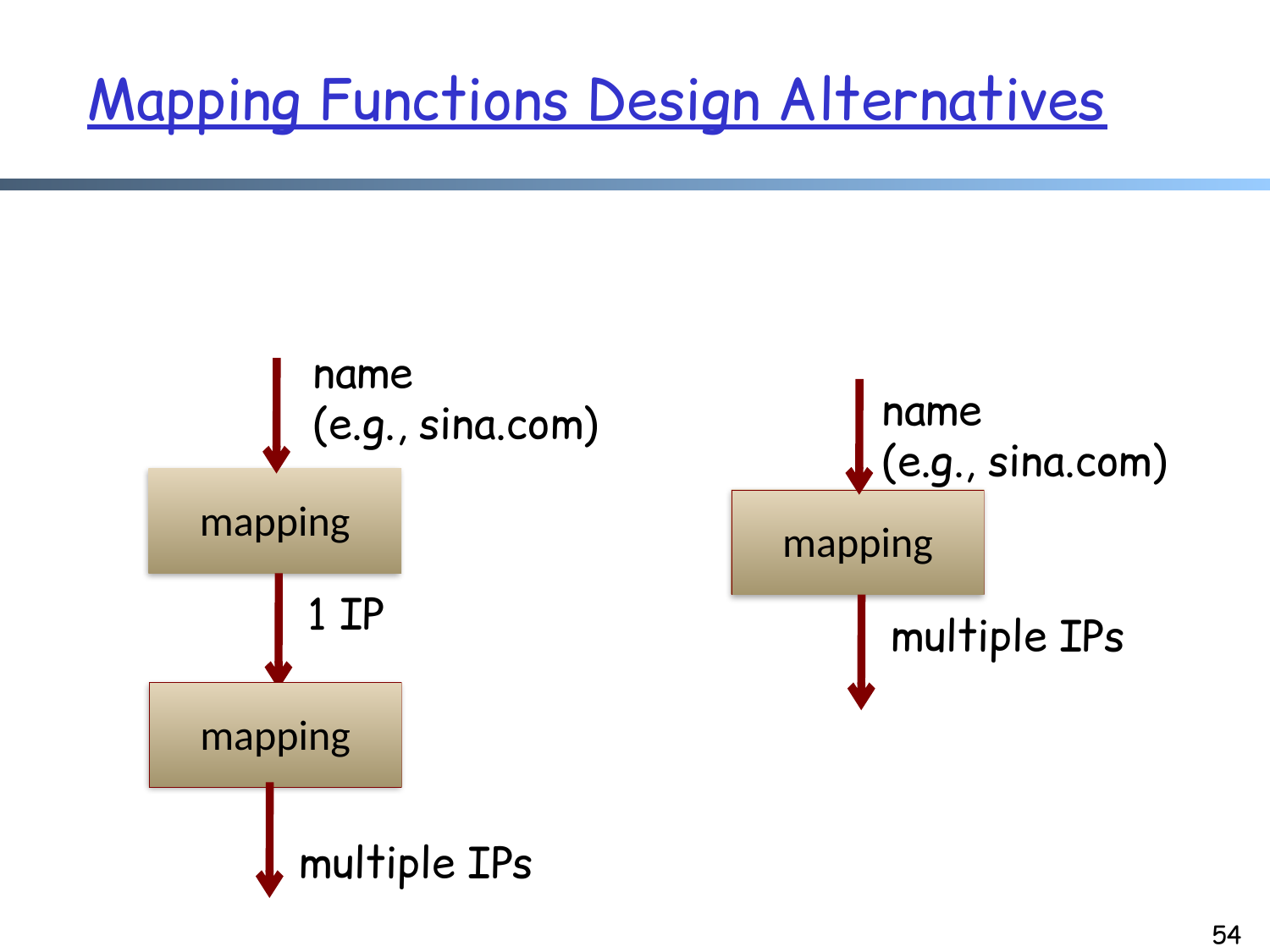

# Mapping Functions Design Alternatives

name
(e.g., sina.com)
mapping
1 IP
mapping
multiple IPs
name
(e.g., sina.com)
mapping
multiple IPs
54